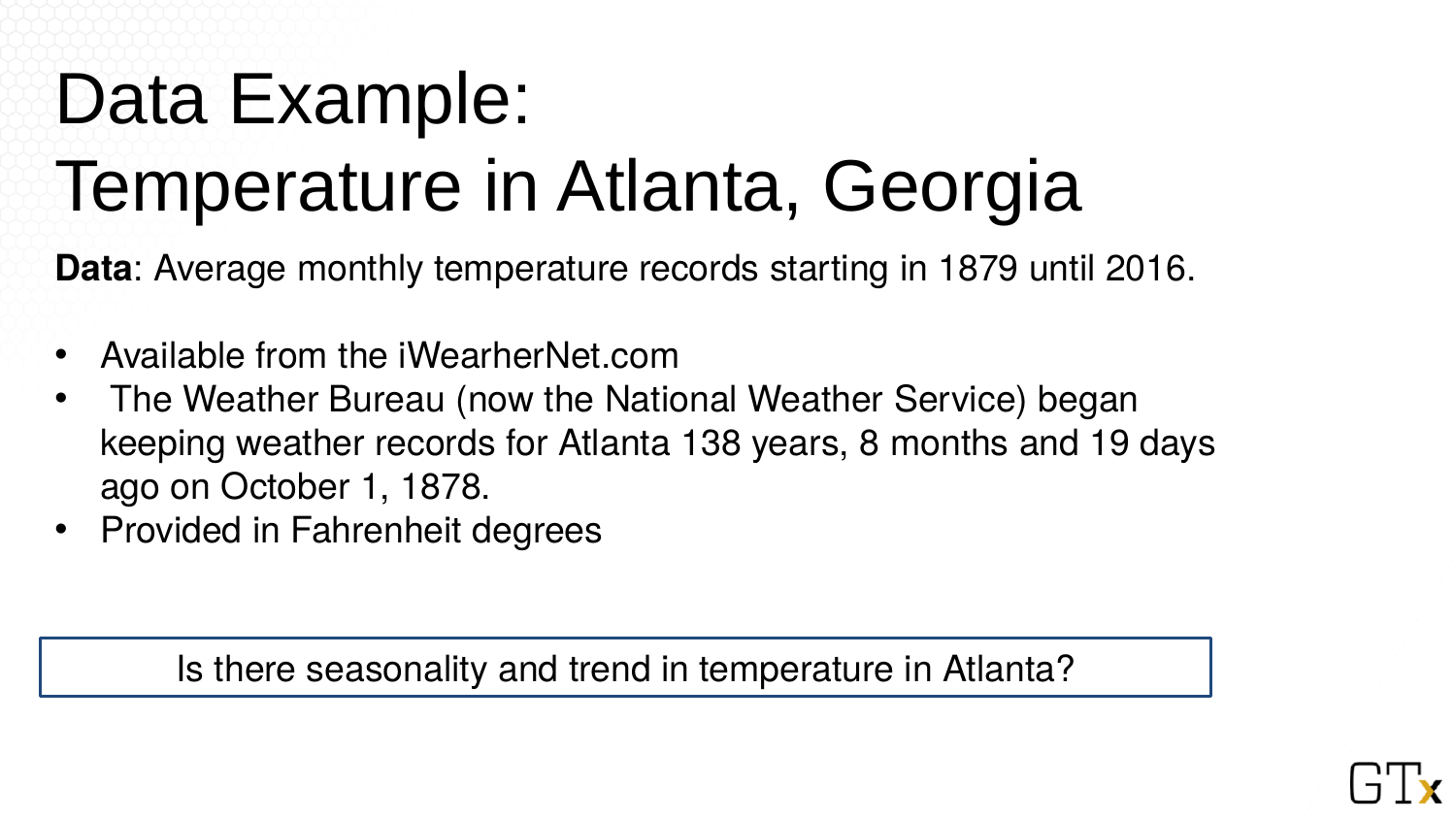

# Data Example: Temperature in Atlanta, Georgia
Data: Average monthly temperature records starting in 1879 until 2016.

Available from the iWearherNet.com
 The Weather Bureau (now the National Weather Service) began keeping weather records for Atlanta 138 years, 8 months and 19 days ago on October 1, 1878.
Provided in Fahrenheit degrees
Is there seasonality and trend in temperature in Atlanta?